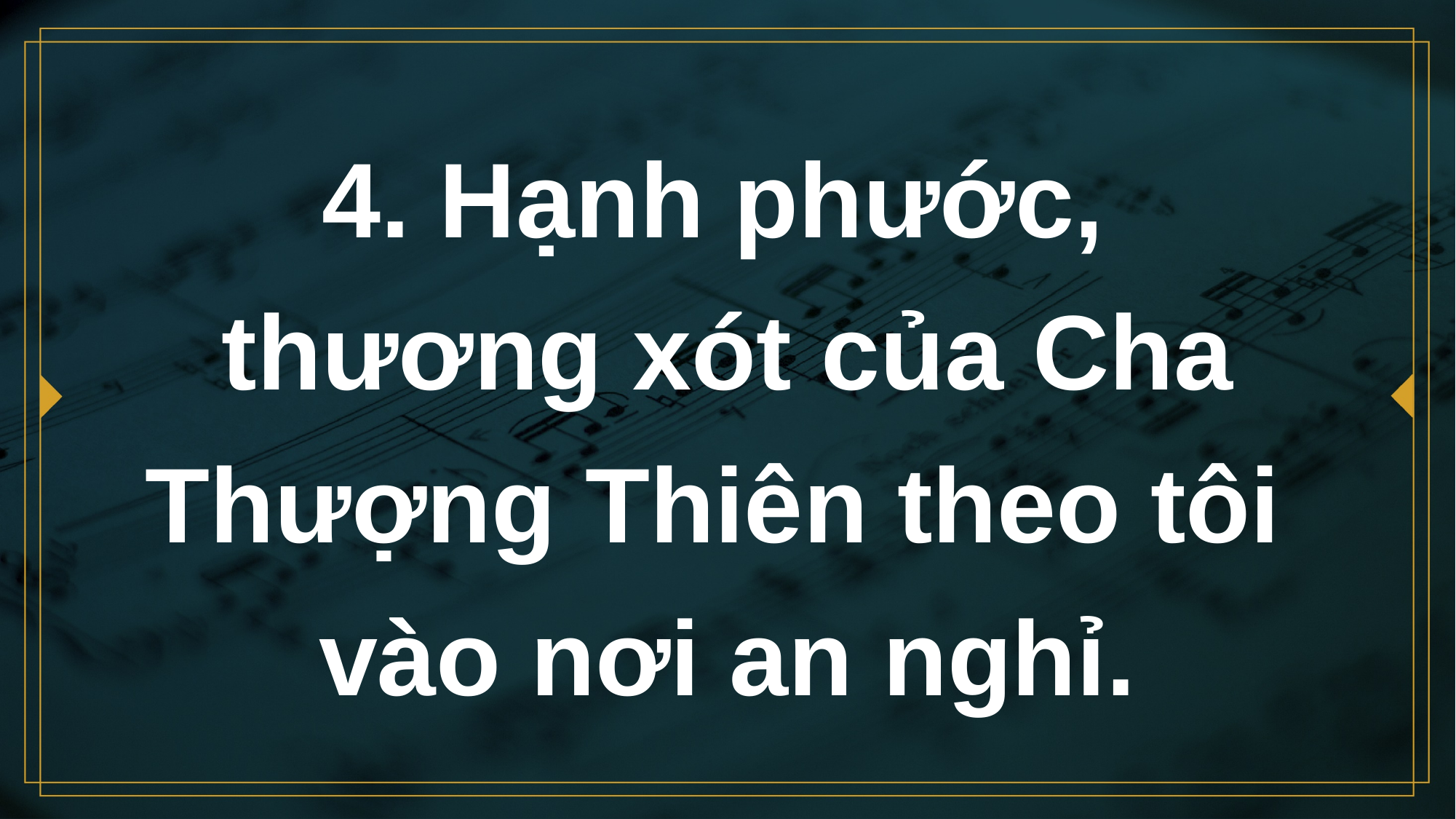

# 4. Hạnh phước, thương xót của Cha Thượng Thiên theo tôi vào nơi an nghỉ.